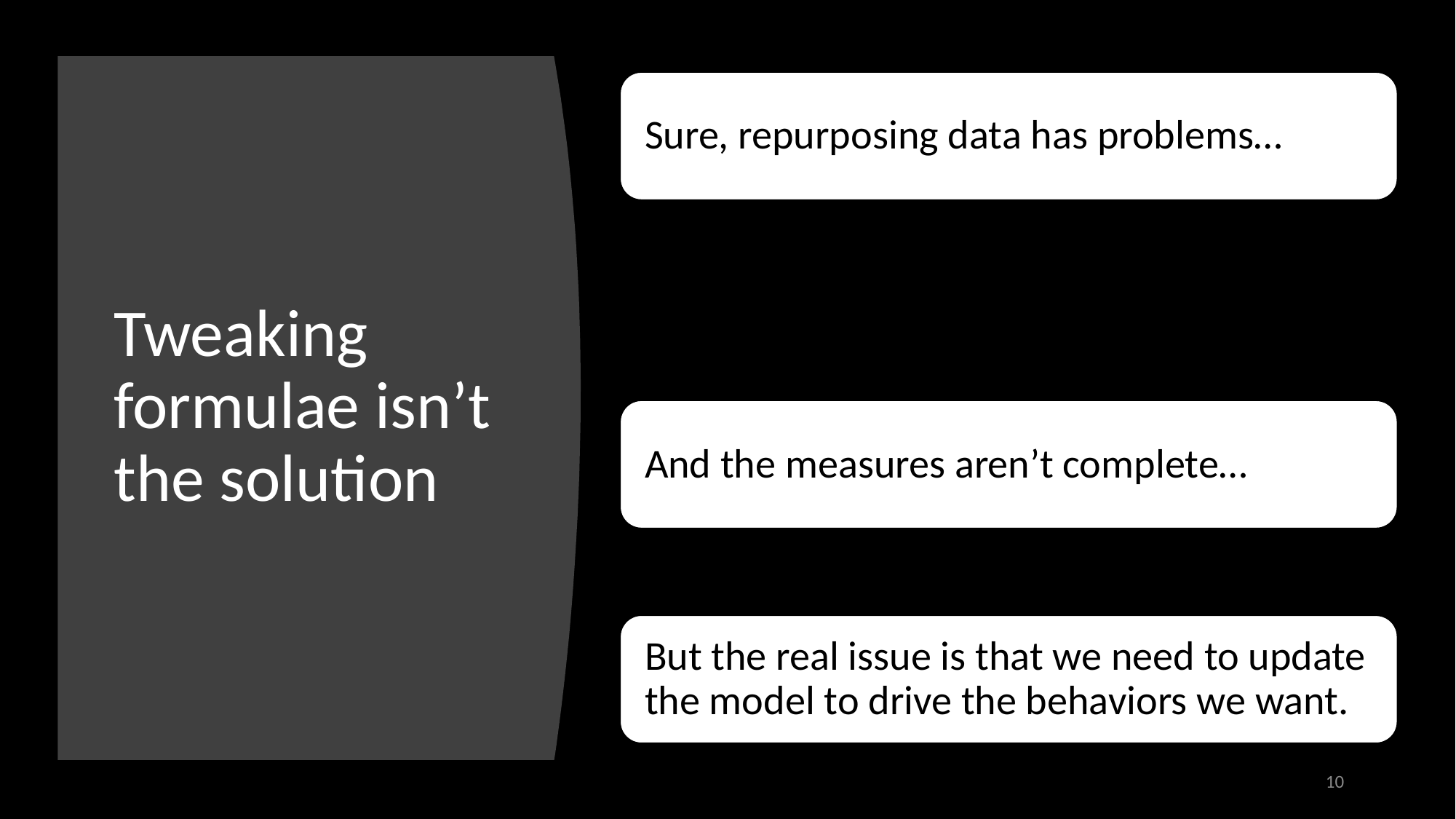

Sure, repurposing data has problems…
Values assigned to severity and impact are arbitrary
Attribution can be tricky because of the way data is stored
Everyday data management/cleanliness issues that pop more given the way it’s published
And the measures aren’t complete…
How do we take into account customer impact?
Should we consider report quality?
But the real issue is that we need to update the model to drive the behaviors we want.

# Tweaking formulae isn’t the solution
10